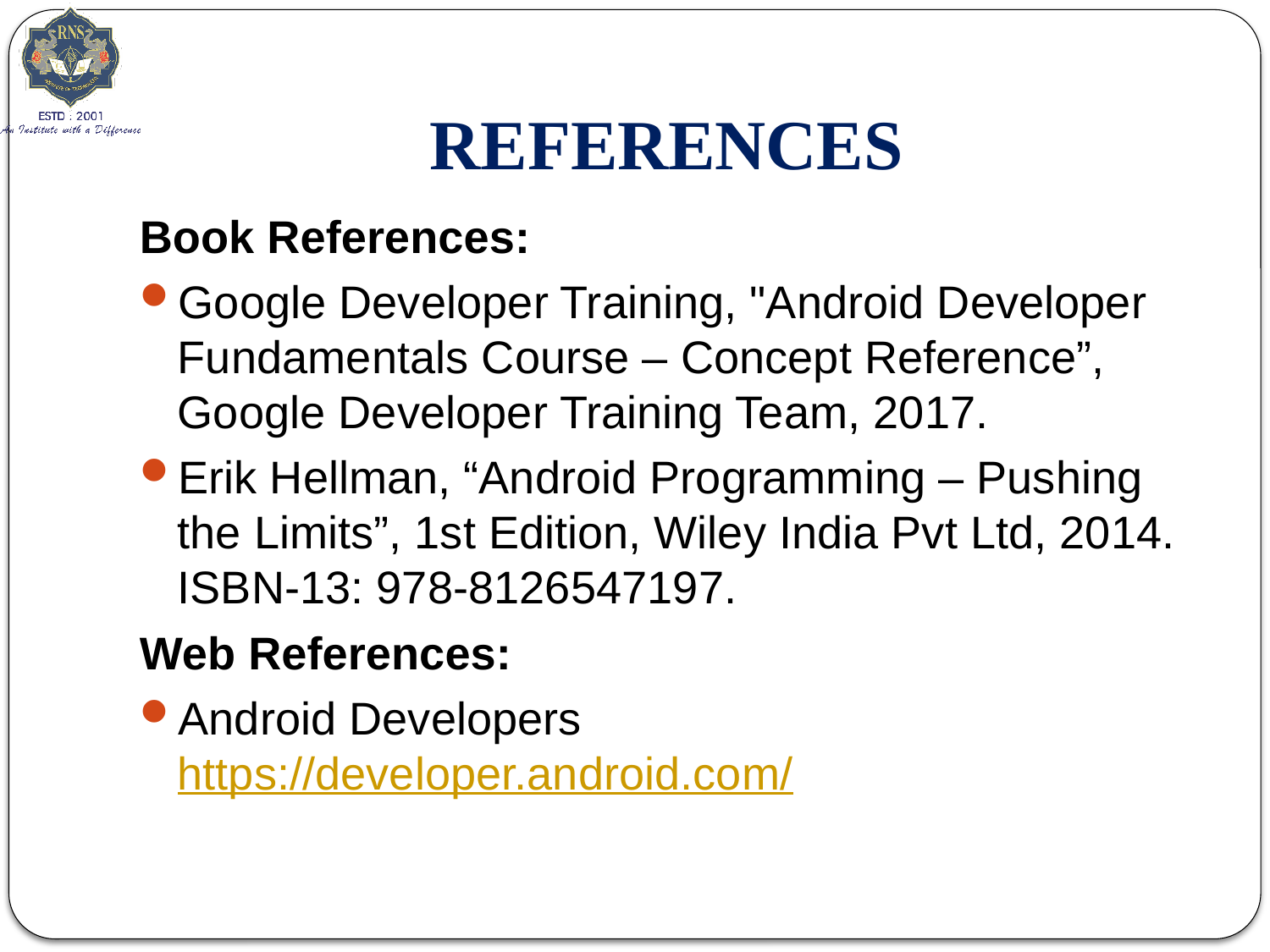

# REFERENCES
Book References:
Google Developer Training, "Android Developer Fundamentals Course – Concept Reference”, Google Developer Training Team, 2017.
Erik Hellman, “Android Programming – Pushing the Limits”, 1st Edition, Wiley India Pvt Ltd, 2014. ISBN-13: 978-8126547197.
Web References:
Android Developers https://developer.android.com/